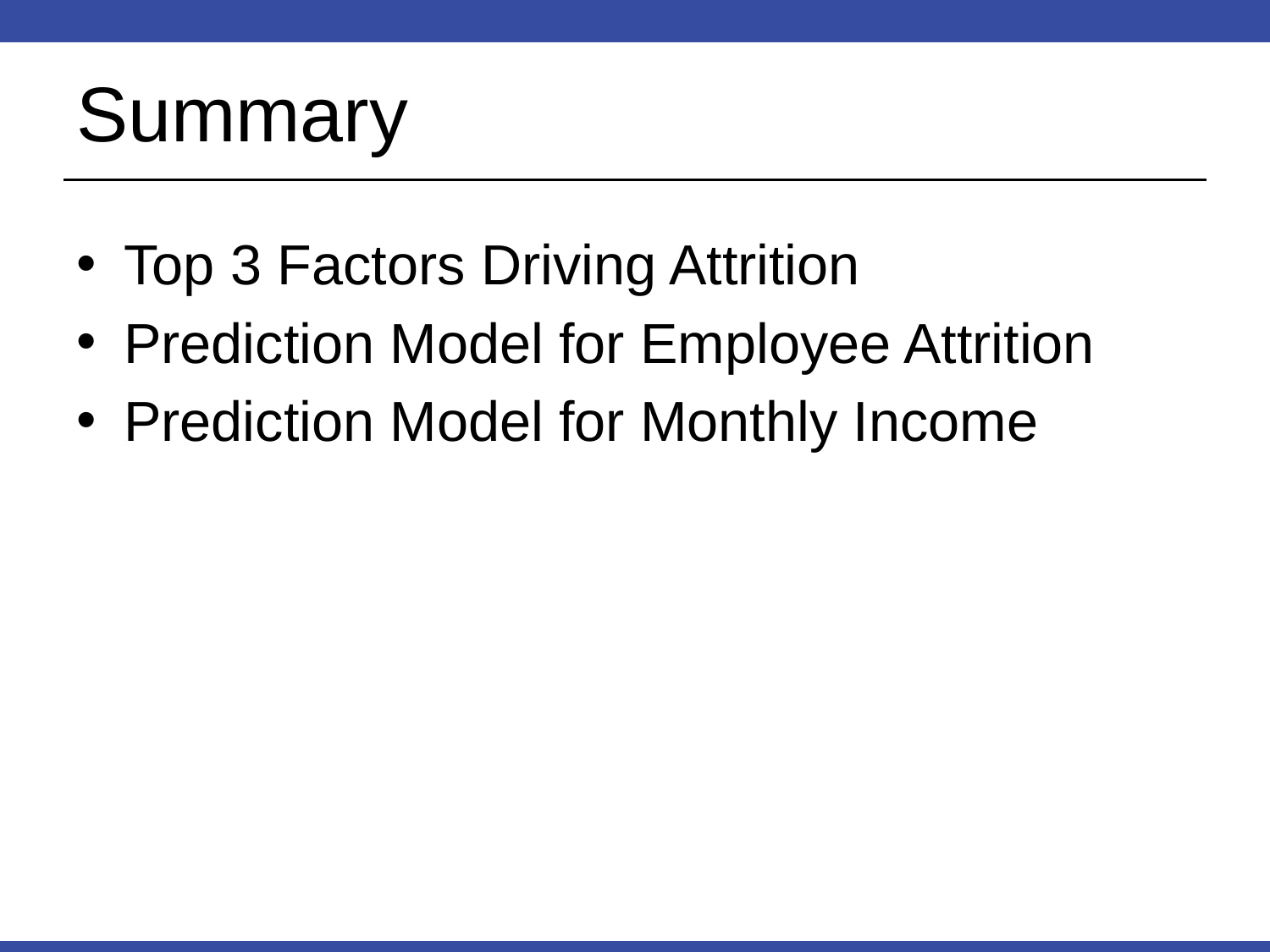

# Summary
Top 3 Factors Driving Attrition
Prediction Model for Employee Attrition
Prediction Model for Monthly Income